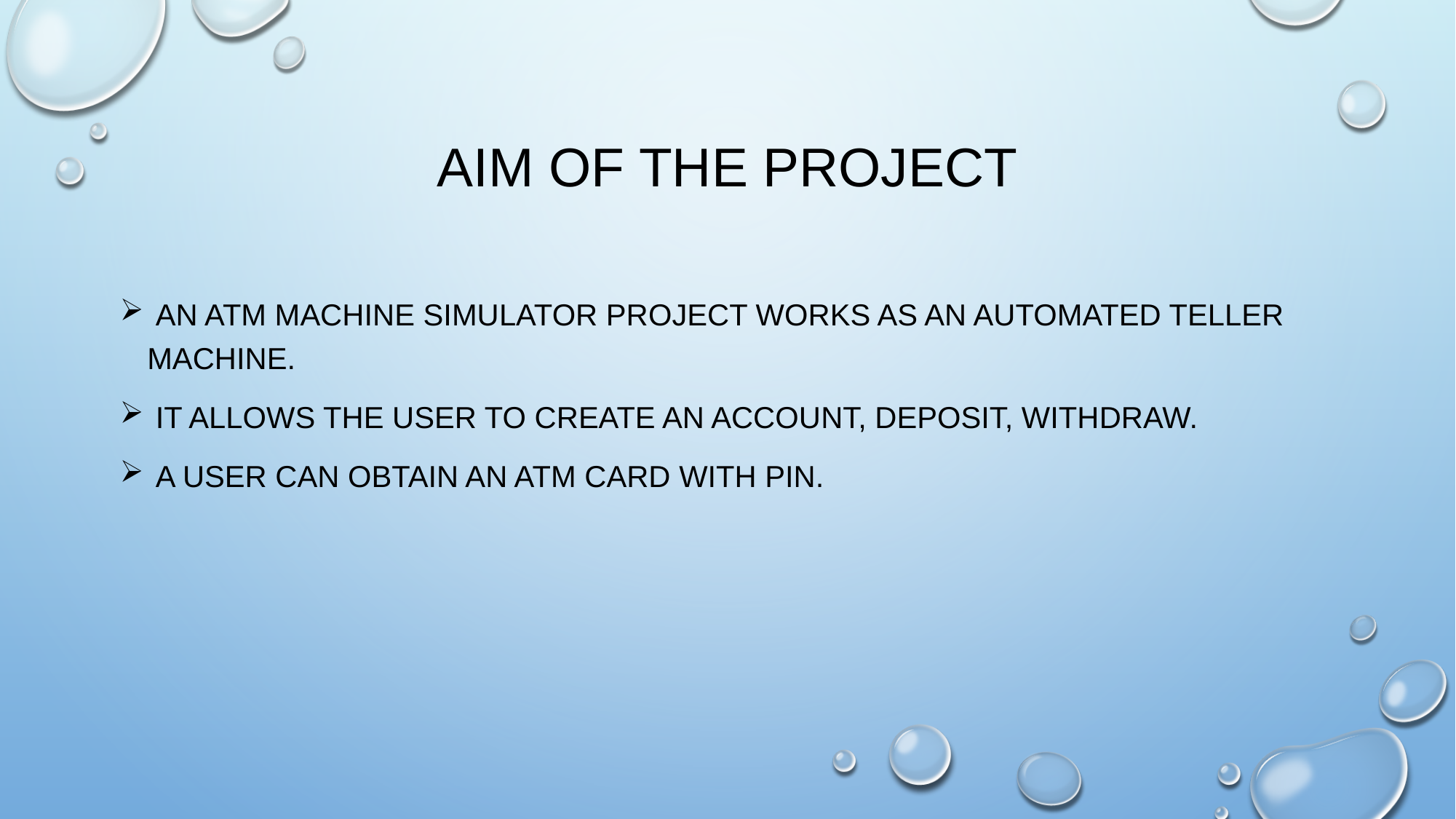

# AIM OF THE PROJECT
 AN ATM MACHINE SIMULATOR PROJECT WORKS AS AN AUTOMATED TELLER MACHINE.
 IT ALLOWS THE USER TO CREATE AN ACCOUNT, DEPOSIT, WITHDRAW.
 A USER CAN OBTAIN AN ATM CARD WITH PIN.